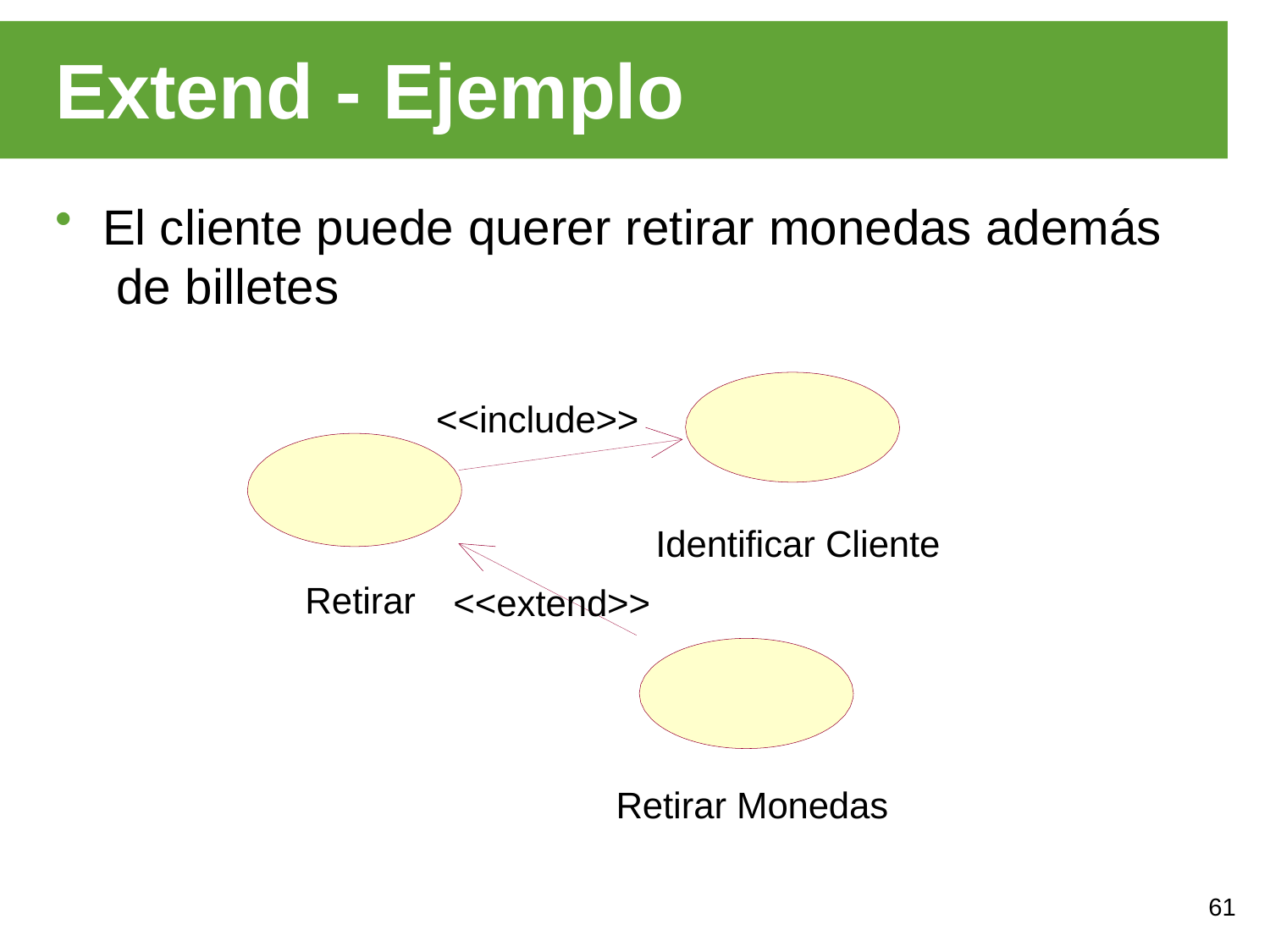

# Extend - Ejemplo
El cliente puede querer retirar monedas además  de billetes

<<include>>

Identificar Cliente

Retirar
<<extend>>
Retirar Monedas
61